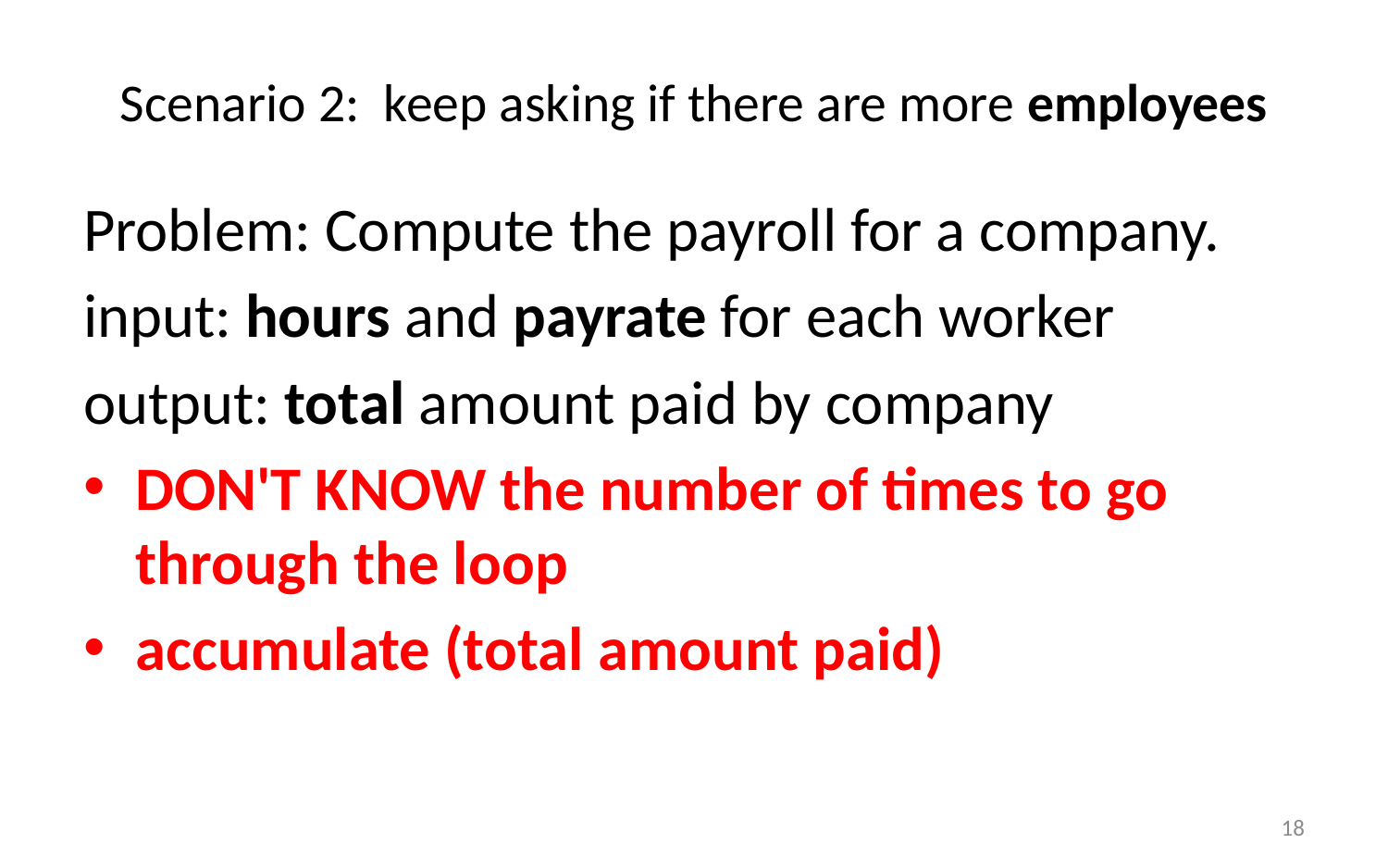

# Scenario 2:  keep asking if there are more employees
Problem: Compute the payroll for a company.
input: hours and payrate for each worker
output: total amount paid by company
DON'T KNOW the number of times to go through the loop
accumulate (total amount paid)
18